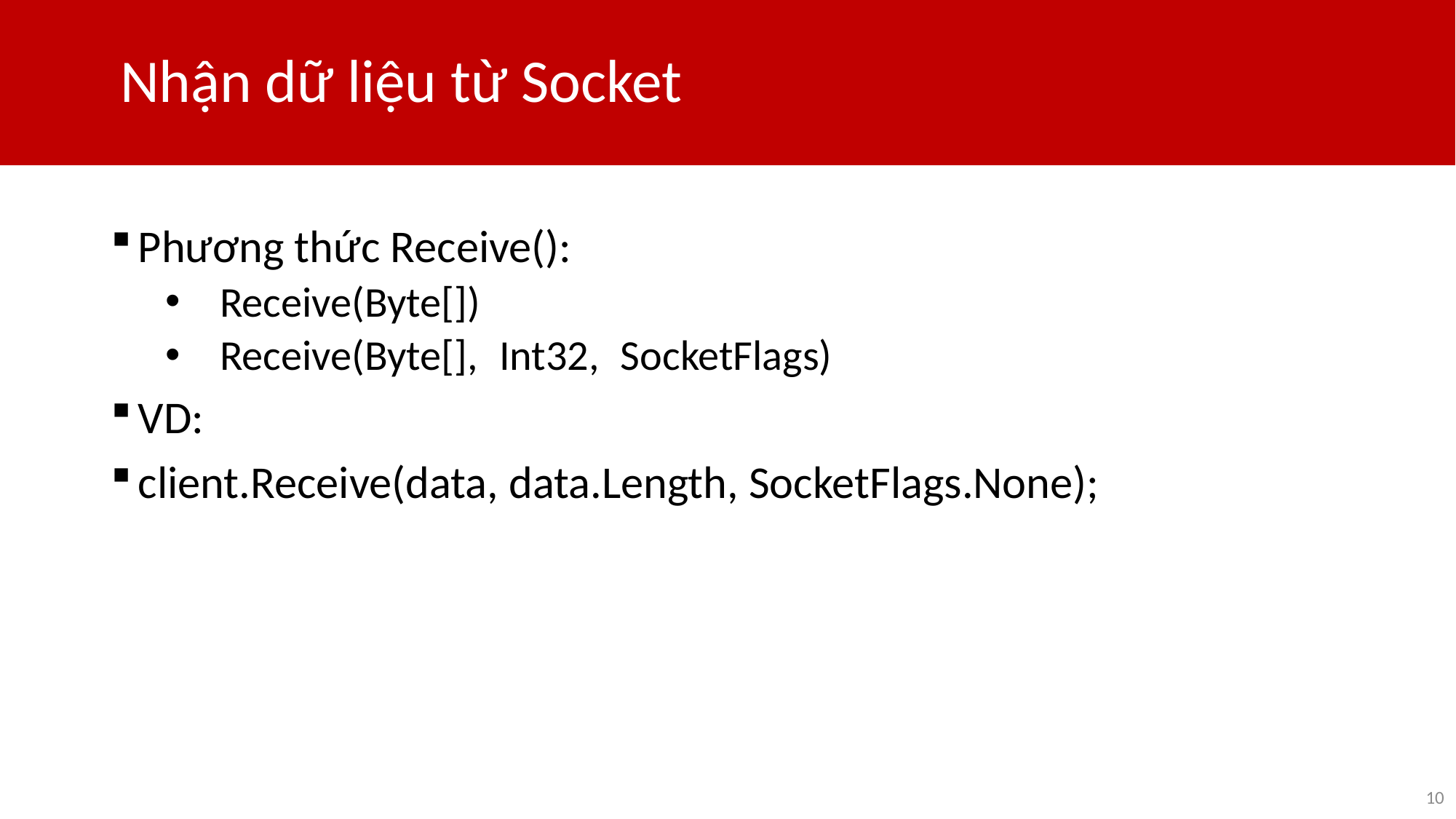

# Nhận dữ liệu từ Socket
Phương thức Receive():
Receive(Byte[])
Receive(Byte[], Int32, SocketFlags)
VD:
client.Receive(data, data.Length, SocketFlags.None);
10